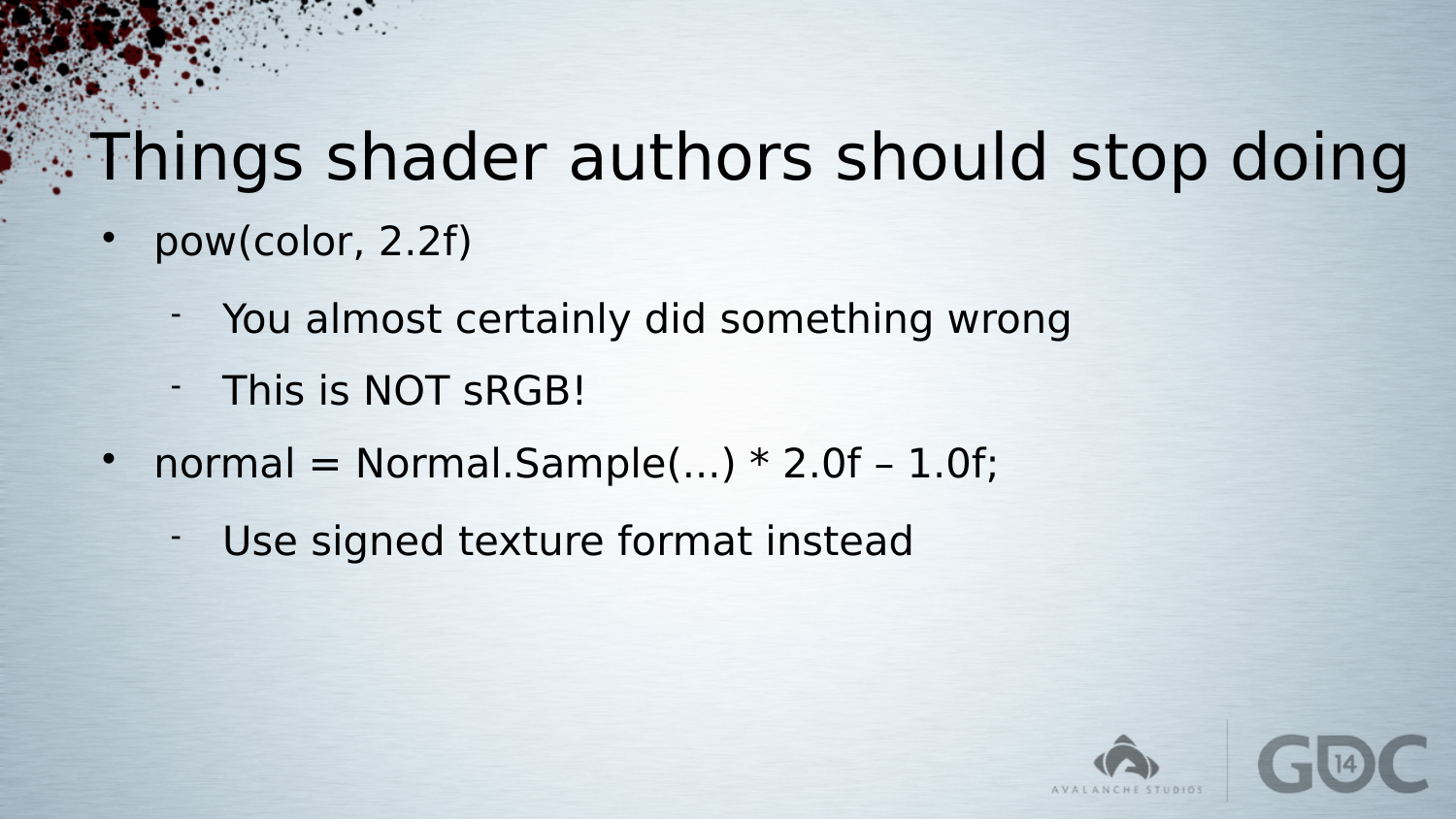

# Things shader authors should stop doing
pow(color, 2.2f)
You almost certainly did something wrong
This is NOT sRGB!
normal = Normal.Sample(...) * 2.0f – 1.0f;
Use signed texture format instead